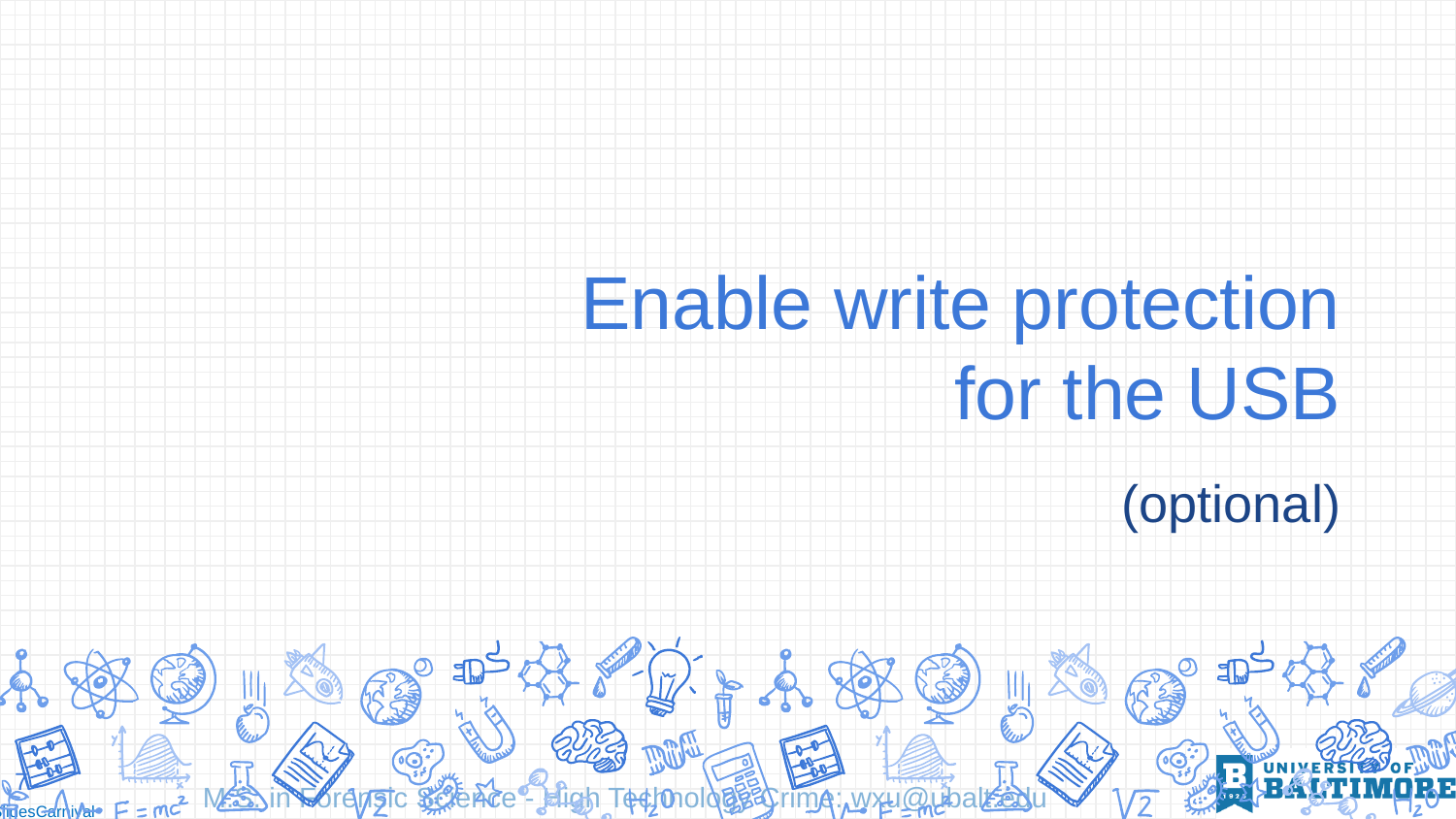

# Enable write protection for the USB
(optional)
7